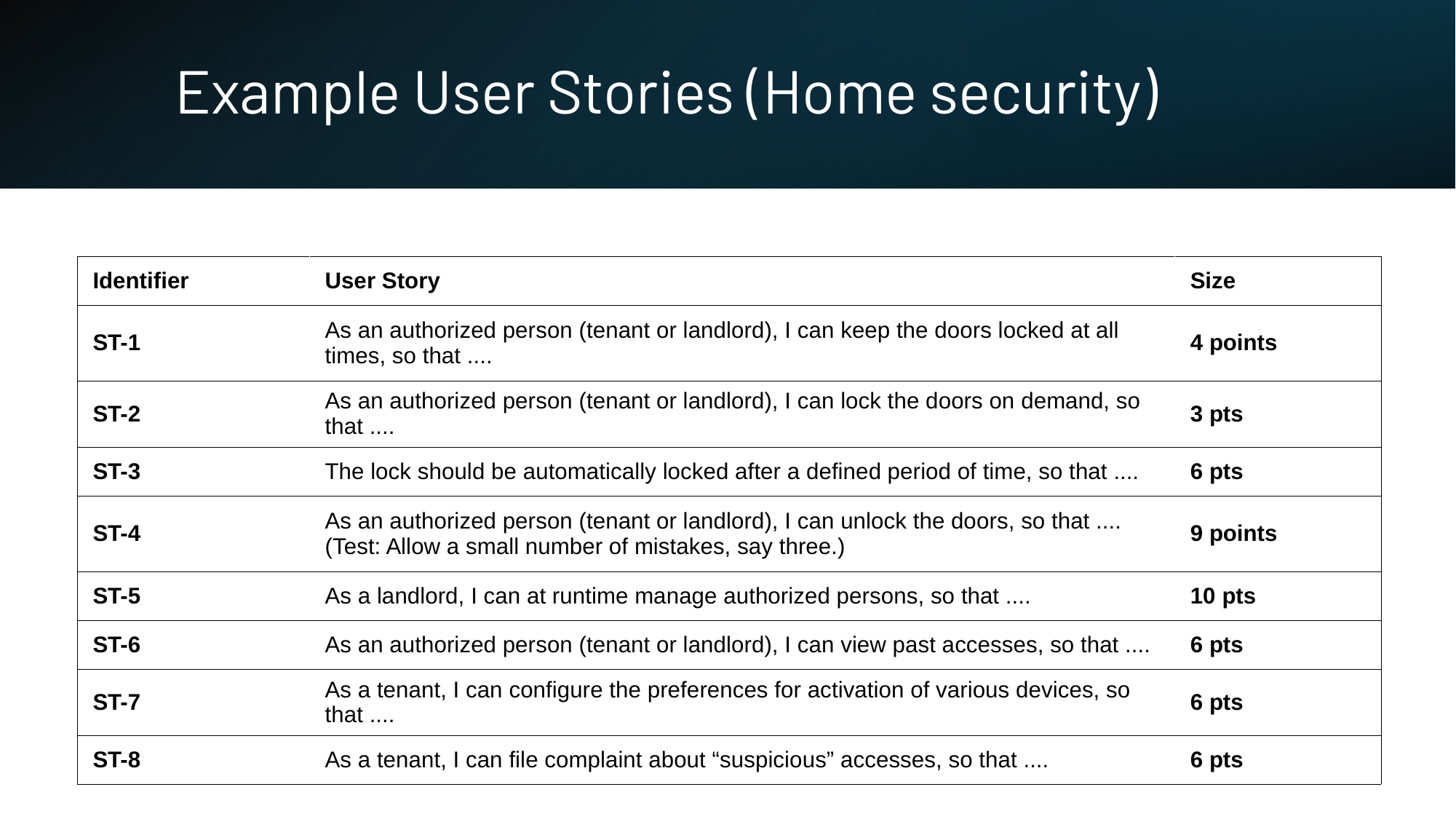

# Example User Stories (Home security)
| Identifier | User Story | Size |
| --- | --- | --- |
| ST-1 | As an authorized person (tenant or landlord), I can keep the doors locked at all times, so that .... | 4 points |
| ST-2 | As an authorized person (tenant or landlord), I can lock the doors on demand, so that .... | 3 pts |
| ST-3 | The lock should be automatically locked after a defined period of time, so that .... | 6 pts |
| ST-4 | As an authorized person (tenant or landlord), I can unlock the doors, so that .... (Test: Allow a small number of mistakes, say three.) | 9 points |
| ST-5 | As a landlord, I can at runtime manage authorized persons, so that .... | 10 pts |
| ST-6 | As an authorized person (tenant or landlord), I can view past accesses, so that .... | 6 pts |
| ST-7 | As a tenant, I can configure the preferences for activation of various devices, so that .... | 6 pts |
| ST-8 | As a tenant, I can file complaint about “suspicious” accesses, so that .... | 6 pts |